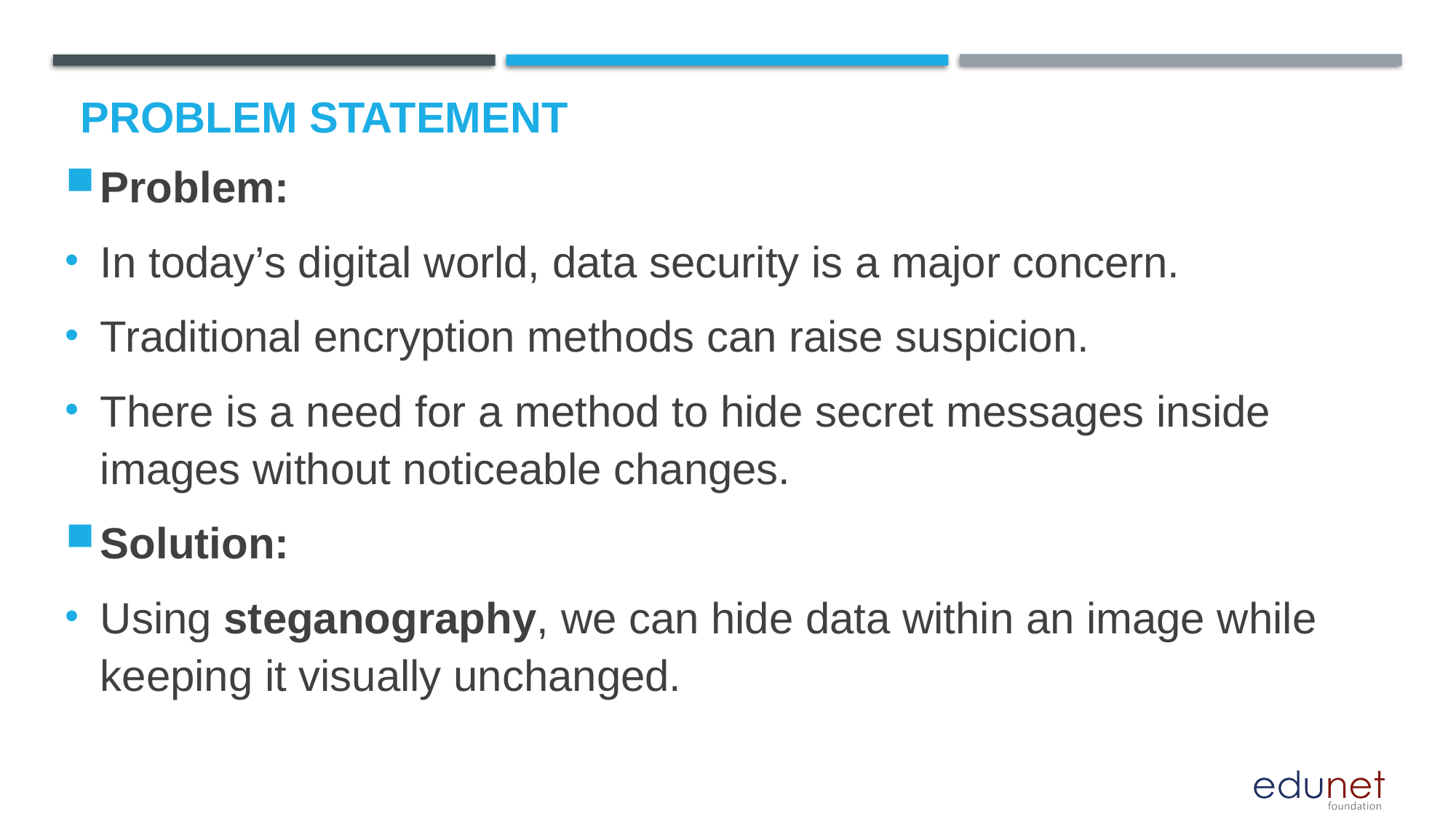

# Problem Statement
Problem:
In today’s digital world, data security is a major concern.
Traditional encryption methods can raise suspicion.
There is a need for a method to hide secret messages inside images without noticeable changes.
Solution:
Using steganography, we can hide data within an image while keeping it visually unchanged.